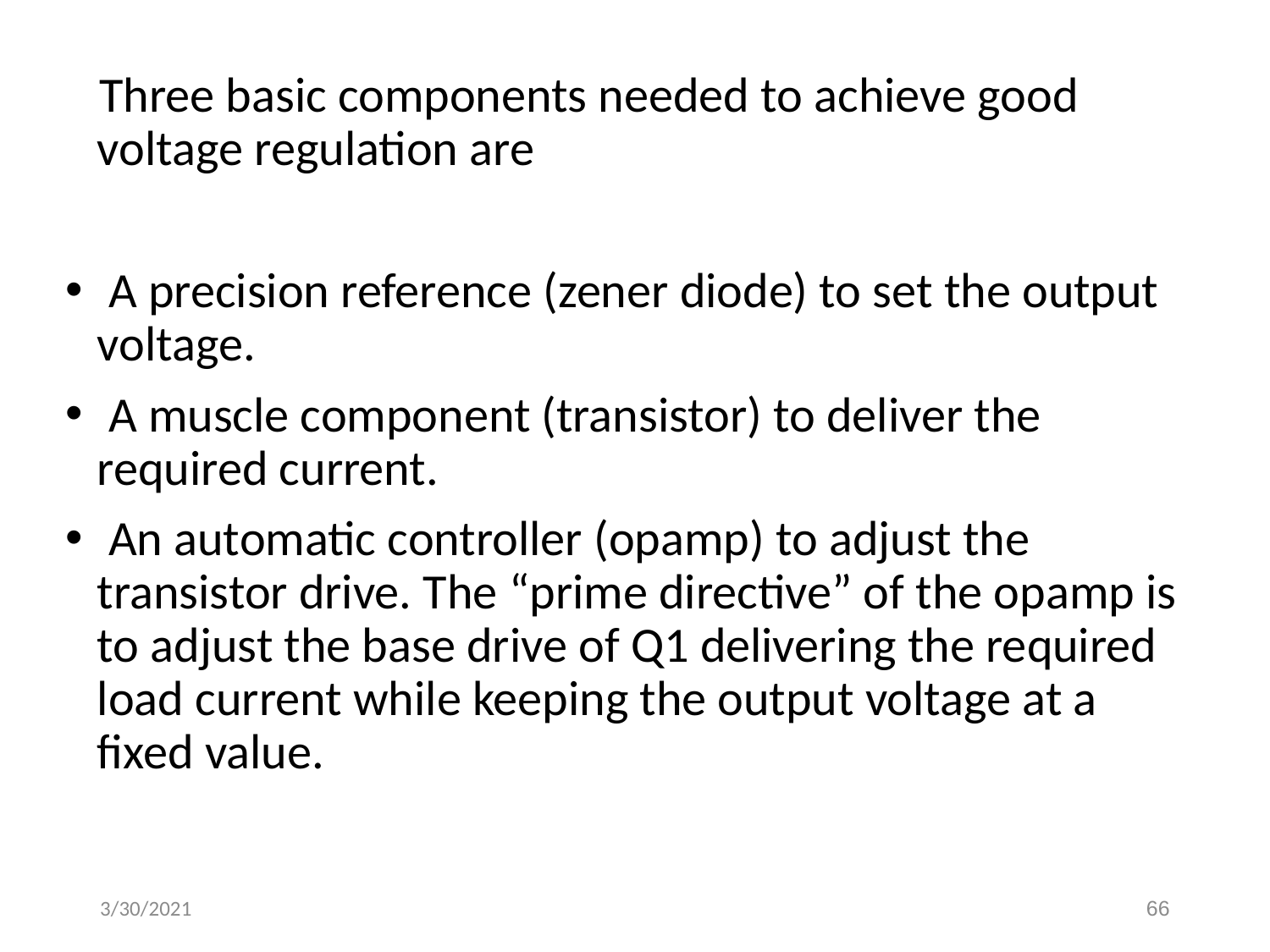

Three basic components needed to achieve good voltage regulation are

 A precision reference (zener diode) to set the output voltage.
 A muscle component (transistor) to deliver the required current.
 An automatic controller (opamp) to adjust the transistor drive. The “prime directive” of the opamp is to adjust the base drive of Q1 delivering the required load current while keeping the output voltage at a fixed value.
3/30/2021
66